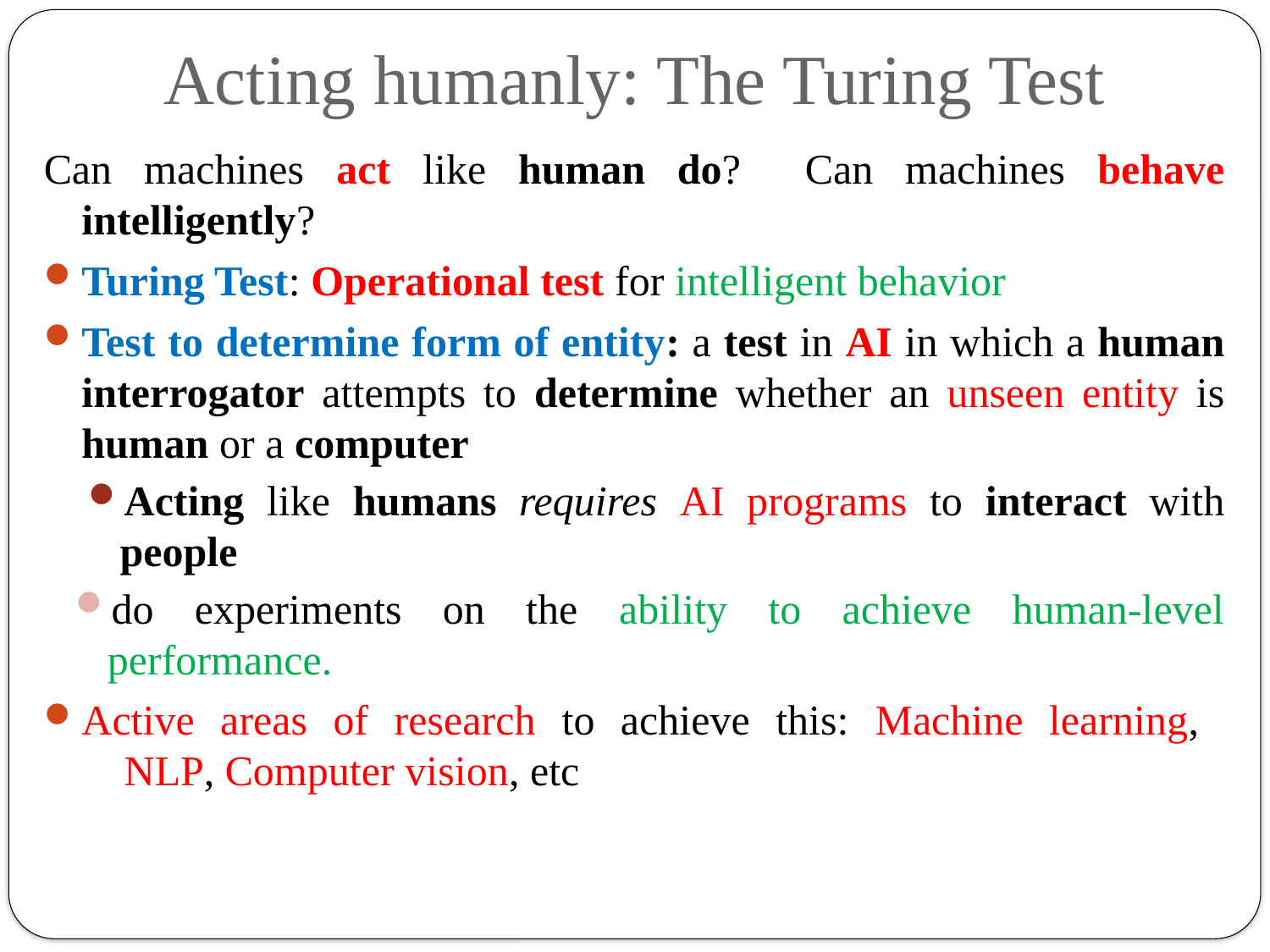

# Acting humanly: The Turing Test
Can machines act like human do?  Can machines behave intelligently?
Turing Test: Operational test for intelligent behavior
Test to determine form of entity: a test in AI in which a human interrogator attempts to determine whether an unseen entity is human or a computer
Acting like humans requires AI programs to interact with people
do experiments on the ability to achieve human-level performance.
Active areas of research to achieve this: Machine learning,
    NLP, Computer vision, etc